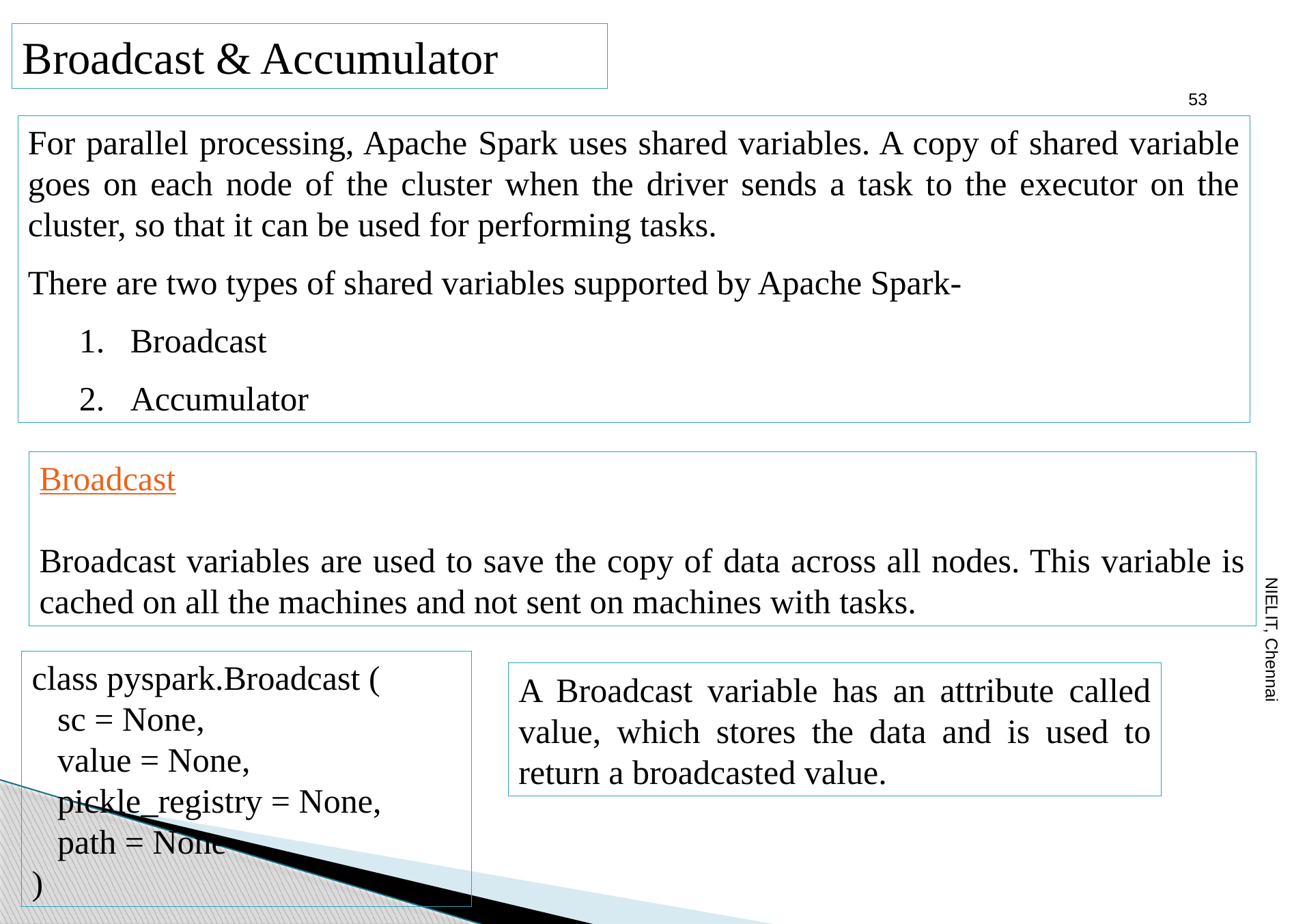

53
Broadcast & Accumulator
For parallel processing, Apache Spark uses shared variables. A copy of shared variable goes on each node of the cluster when the driver sends a task to the executor on the cluster, so that it can be used for performing tasks.
There are two types of shared variables supported by Apache Spark-
Broadcast
Accumulator
NIELIT, Chennai
Broadcast

Broadcast variables are used to save the copy of data across all nodes. This variable is cached on all the machines and not sent on machines with tasks.
class pyspark.Broadcast (
   sc = None,
   value = None,
   pickle_registry = None,
   path = None
)
A Broadcast variable has an attribute called value, which stores the data and is used to return a broadcasted value.